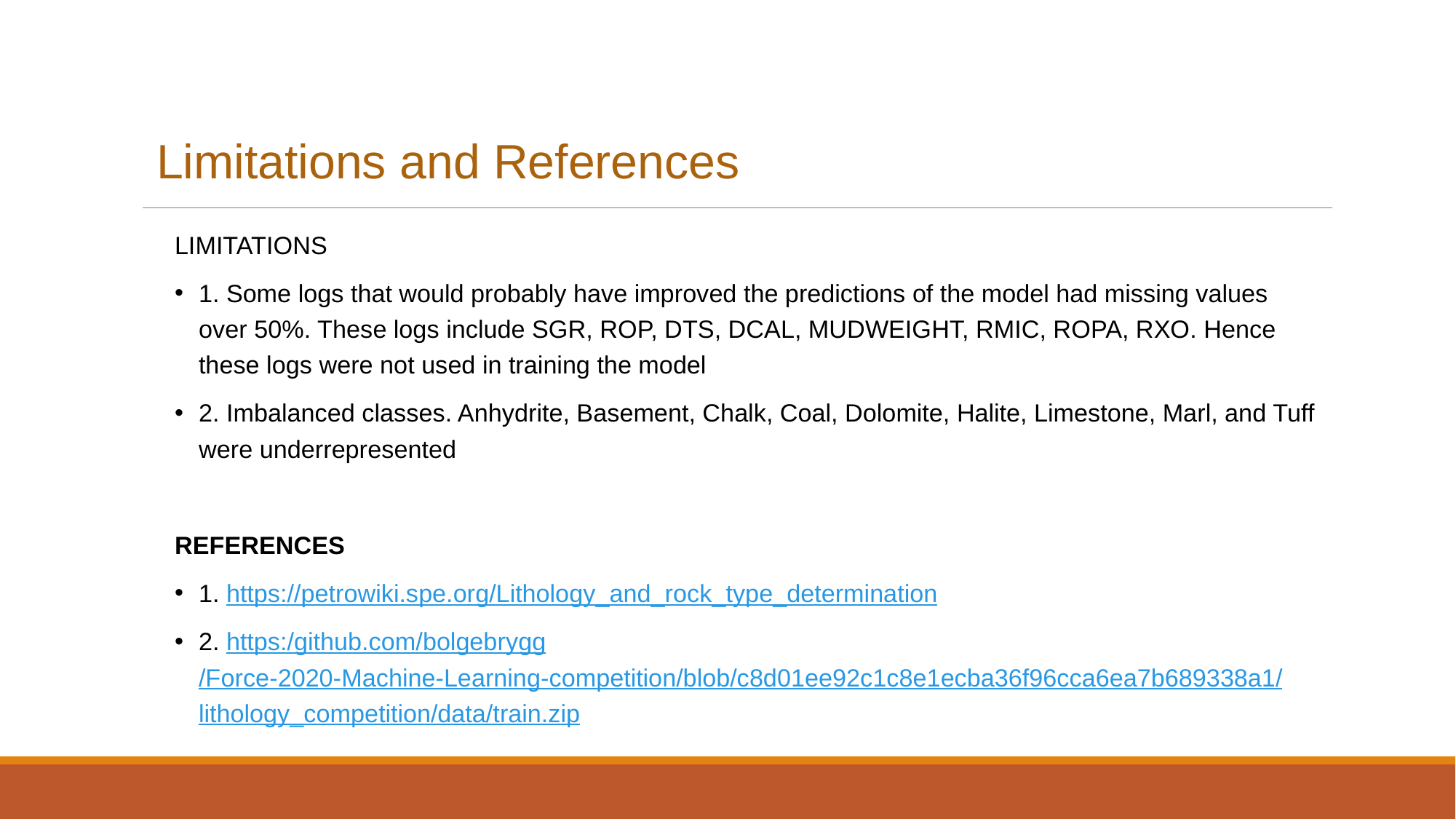

Limitations and References
LIMITATIONS
1. Some logs that would probably have improved the predictions of the model had missing values over 50%. These logs include SGR, ROP, DTS, DCAL, MUDWEIGHT, RMIC, ROPA, RXO. Hence these logs were not used in training the model
2. Imbalanced classes. Anhydrite, Basement, Chalk, Coal, Dolomite, Halite, Limestone, Marl, and Tuff were underrepresented

REFERENCES
1. https://petrowiki.spe.org/Lithology_and_rock_type_determination
2. https:/github.com/bolgebrygg/Force-2020-Machine-Learning-competition/blob/c8d01ee92c1c8e1ecba36f96cca6ea7b689338a1/lithology_competition/data/train.zip